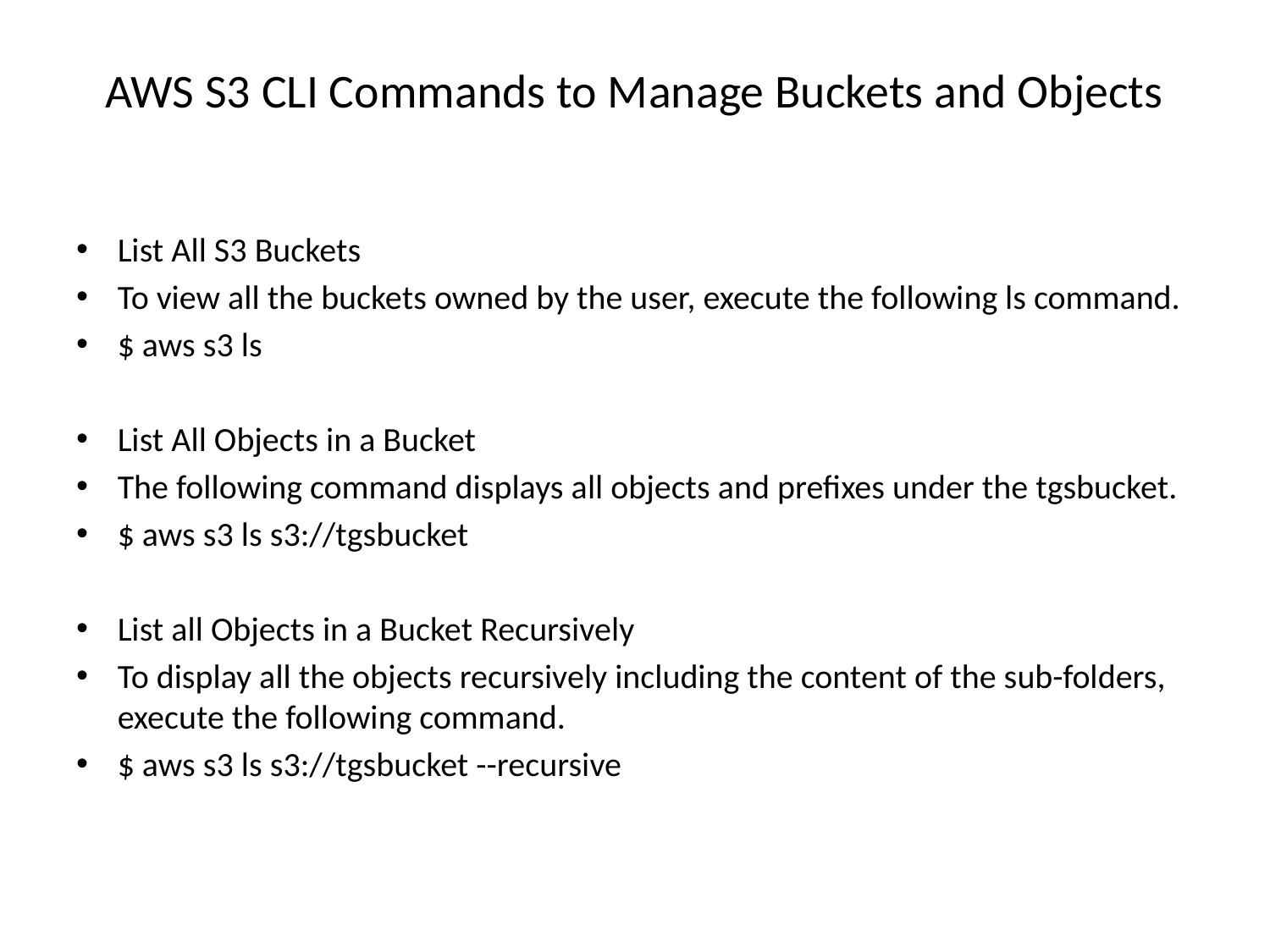

# AWS S3 CLI Commands to Manage Buckets and Objects
List All S3 Buckets
To view all the buckets owned by the user, execute the following ls command.
$ aws s3 ls

List All Objects in a Bucket
The following command displays all objects and prefixes under the tgsbucket.
$ aws s3 ls s3://tgsbucket

List all Objects in a Bucket Recursively
To display all the objects recursively including the content of the sub-folders, execute the following command.
$ aws s3 ls s3://tgsbucket --recursive